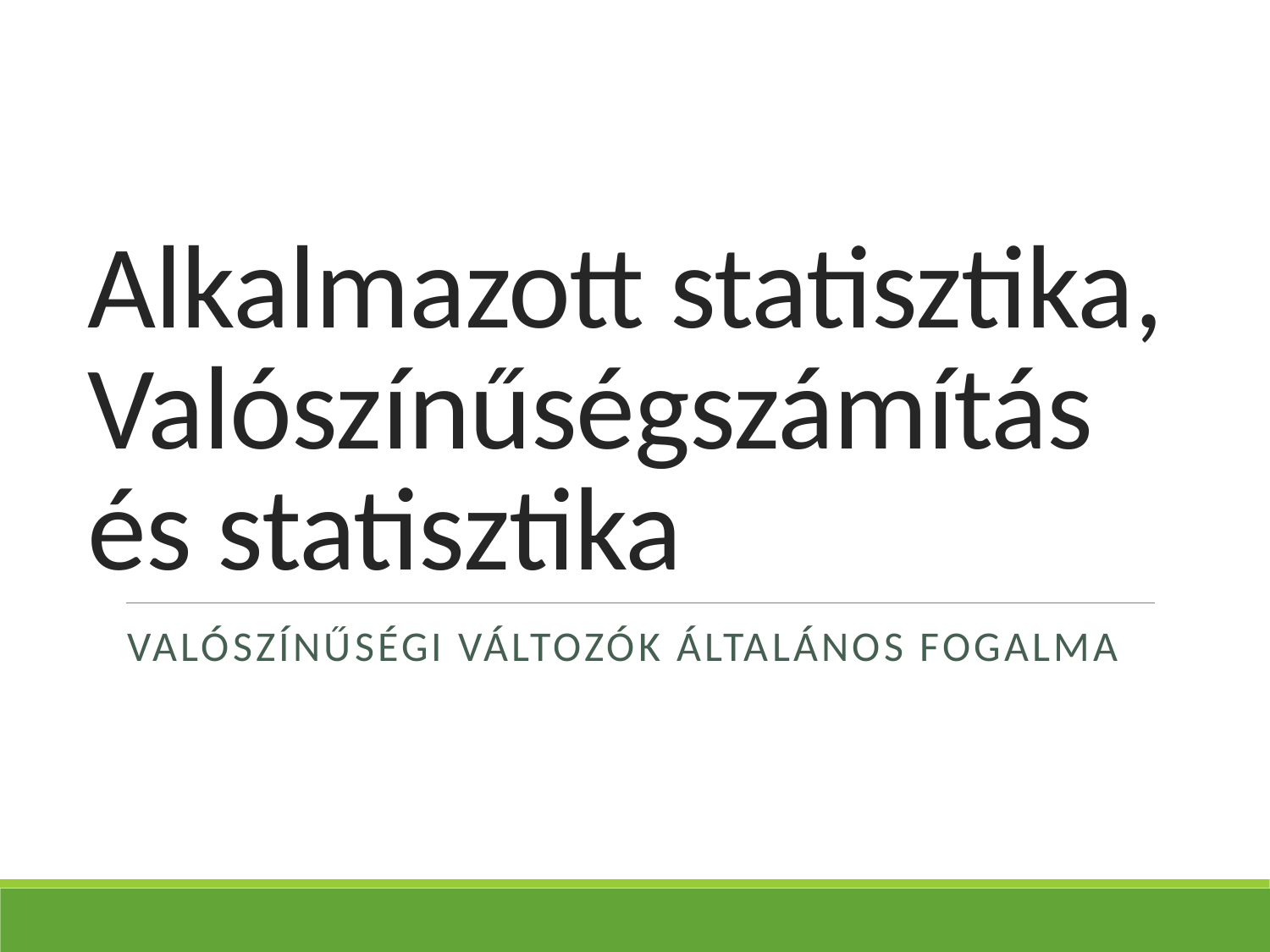

# Alkalmazott statisztika, Valószínűségszámítás és statisztika
Valószínűségi változók általános fogalma